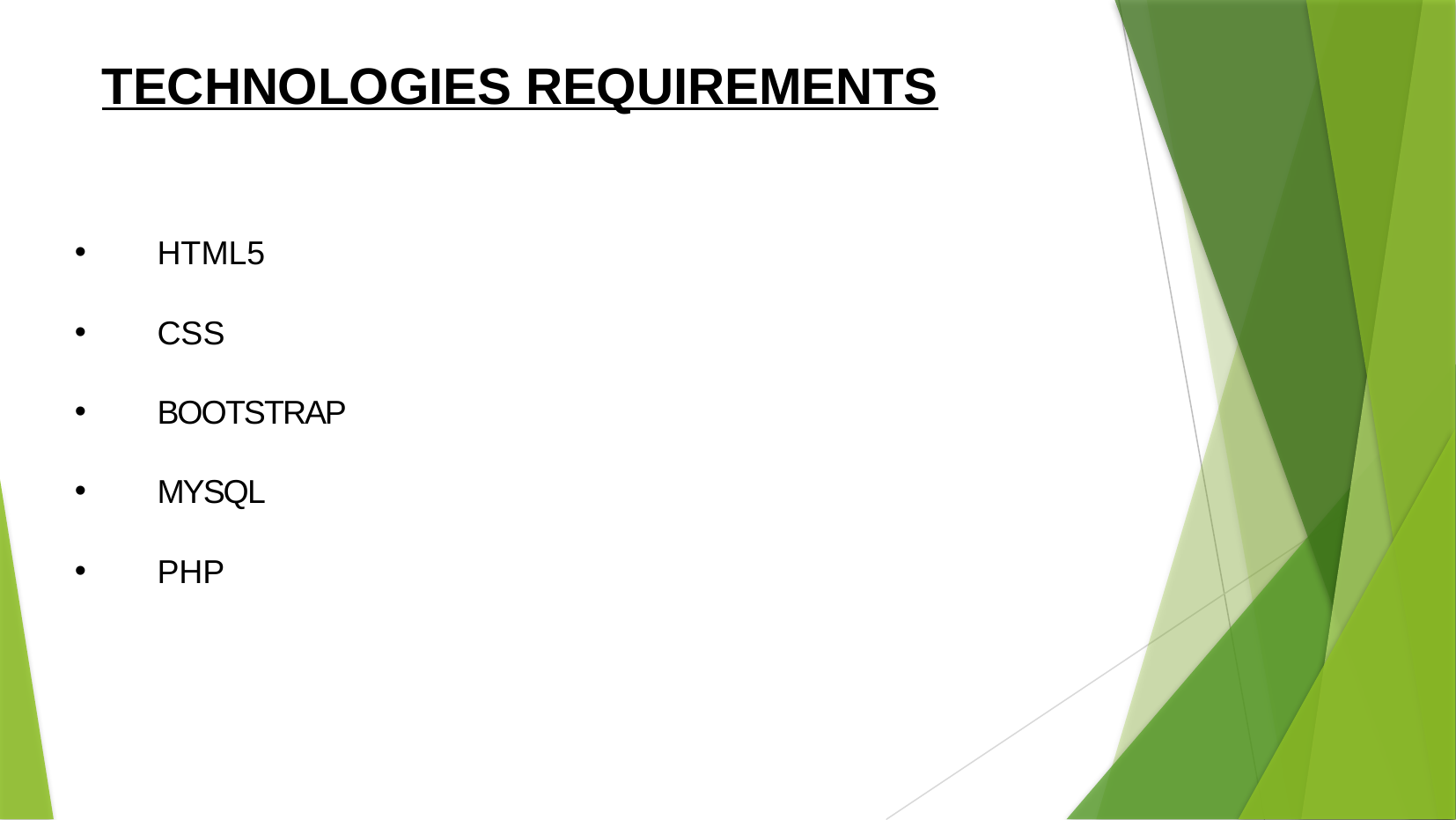

TECHNOLOGIES REQUIREMENTS
HTML5

CSS

BOOTSTRAP

MYSQL

PHP